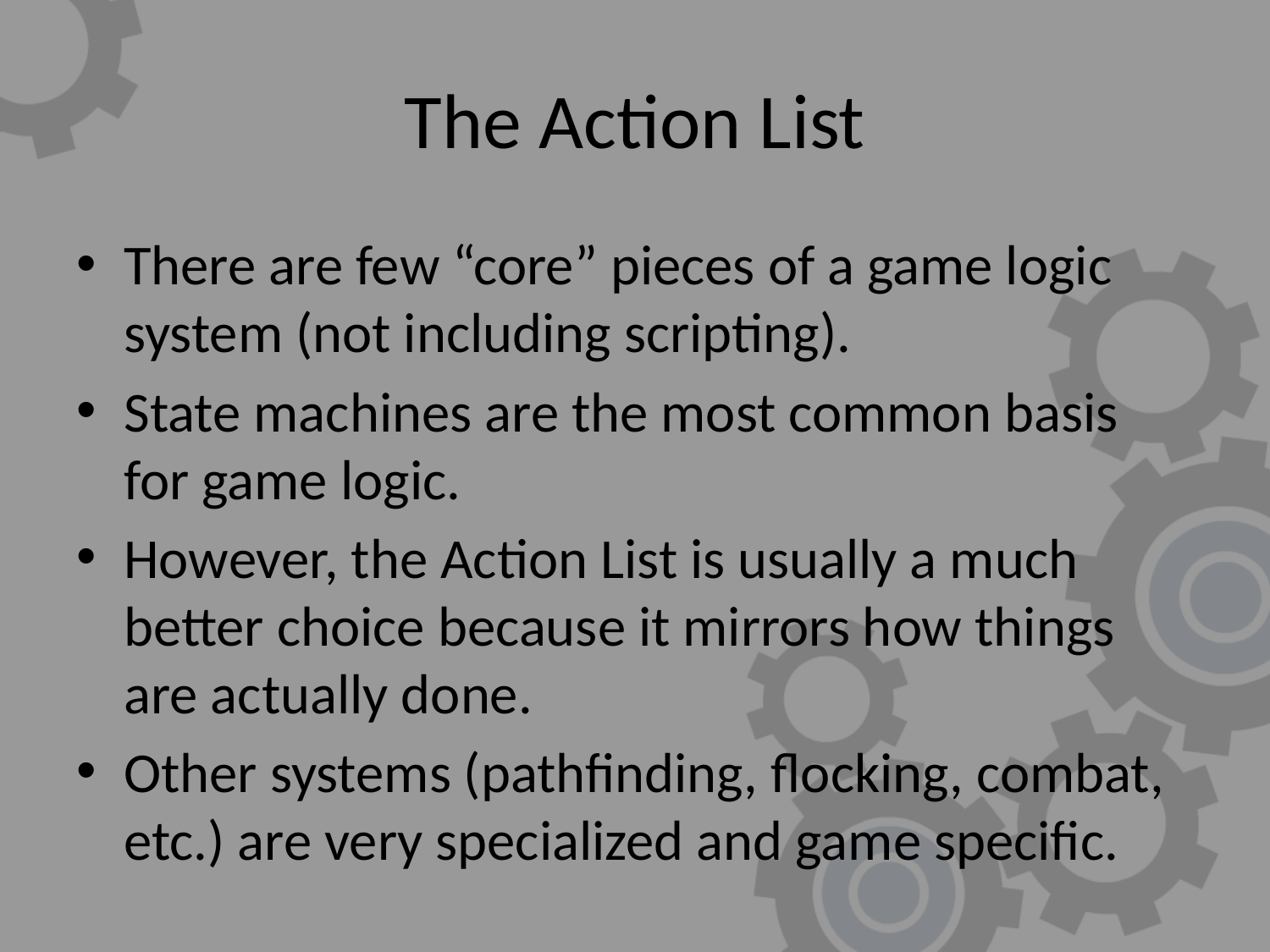

# The Action List
There are few “core” pieces of a game logic system (not including scripting).
State machines are the most common basis for game logic.
However, the Action List is usually a much better choice because it mirrors how things are actually done.
Other systems (pathfinding, flocking, combat, etc.) are very specialized and game specific.